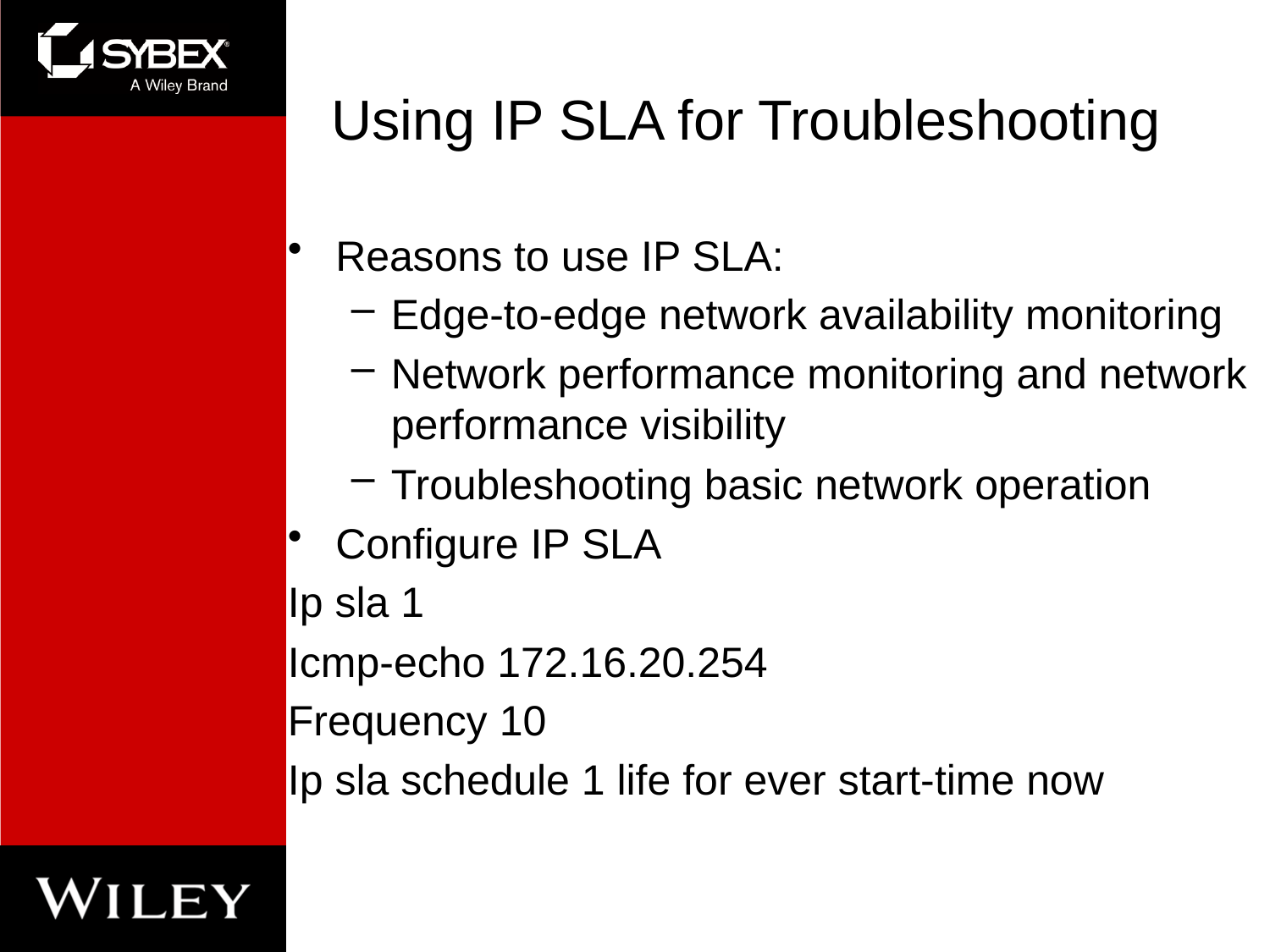

# Using IP SLA for Troubleshooting
Reasons to use IP SLA:
Edge-to-edge network availability monitoring
Network performance monitoring and network performance visibility
Troubleshooting basic network operation
Configure IP SLA
Ip sla 1
Icmp-echo 172.16.20.254
Frequency 10
Ip sla schedule 1 life for ever start-time now